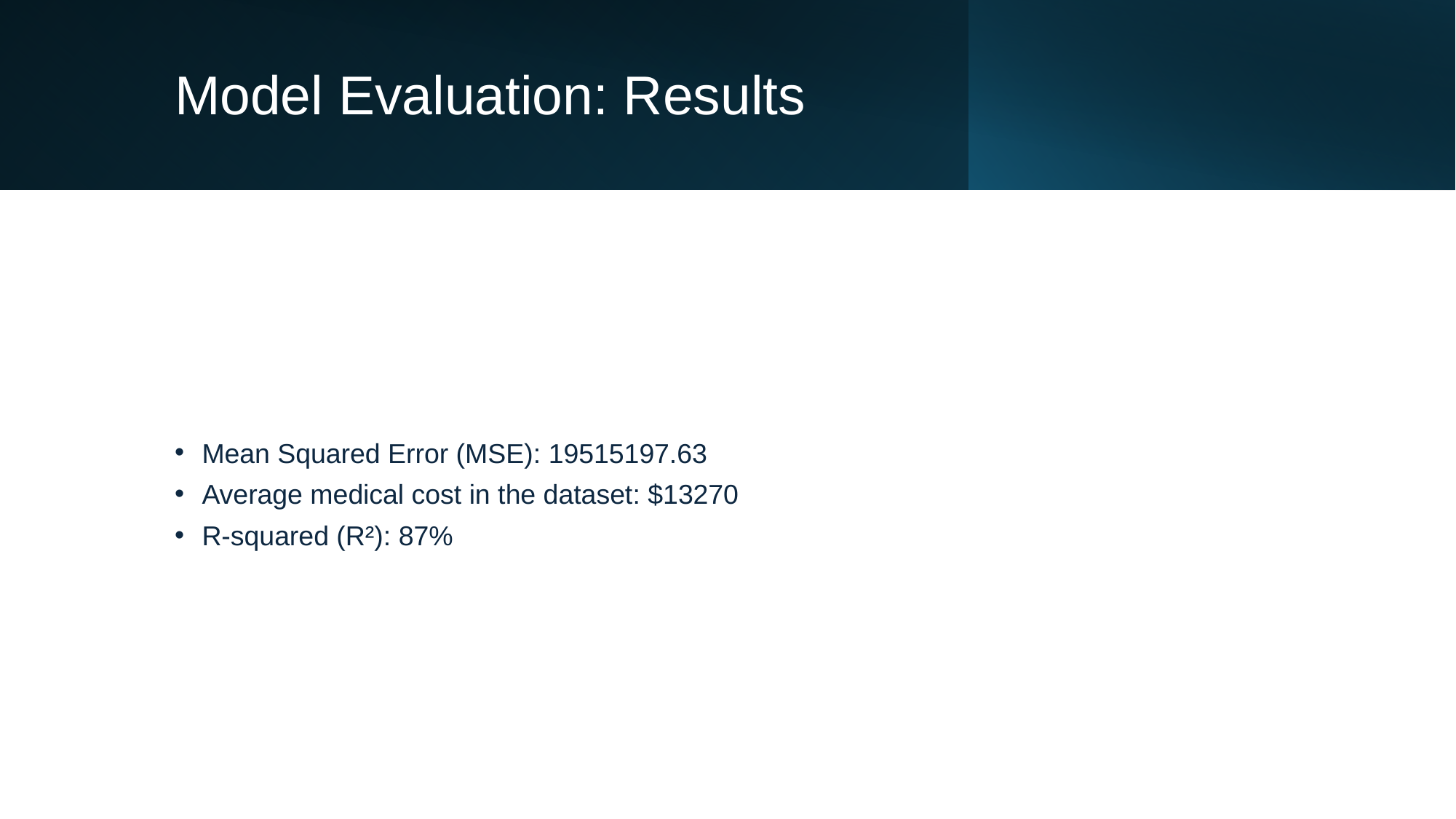

# Model Evaluation: Results
Mean Squared Error (MSE): 19515197.63
Average medical cost in the dataset: $13270
R-squared (R²): 87%